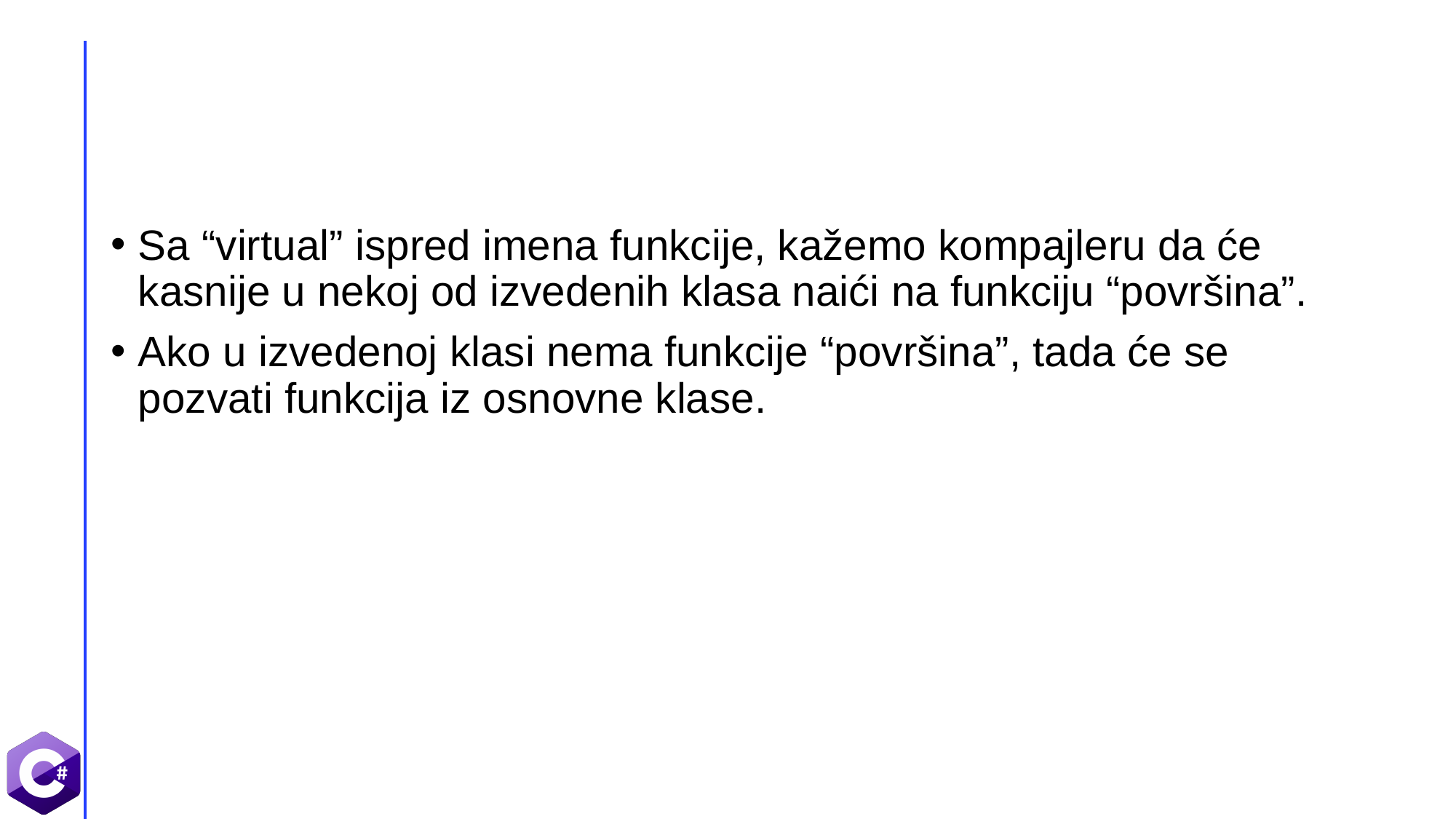

#
Sa “virtual” ispred imena funkcije, kažemo kompajleru da će kasnije u nekoj od izvedenih klasa naići na funkciju “površina”.
Ako u izvedenoj klasi nema funkcije “površina”, tada će se pozvati funkcija iz osnovne klase.